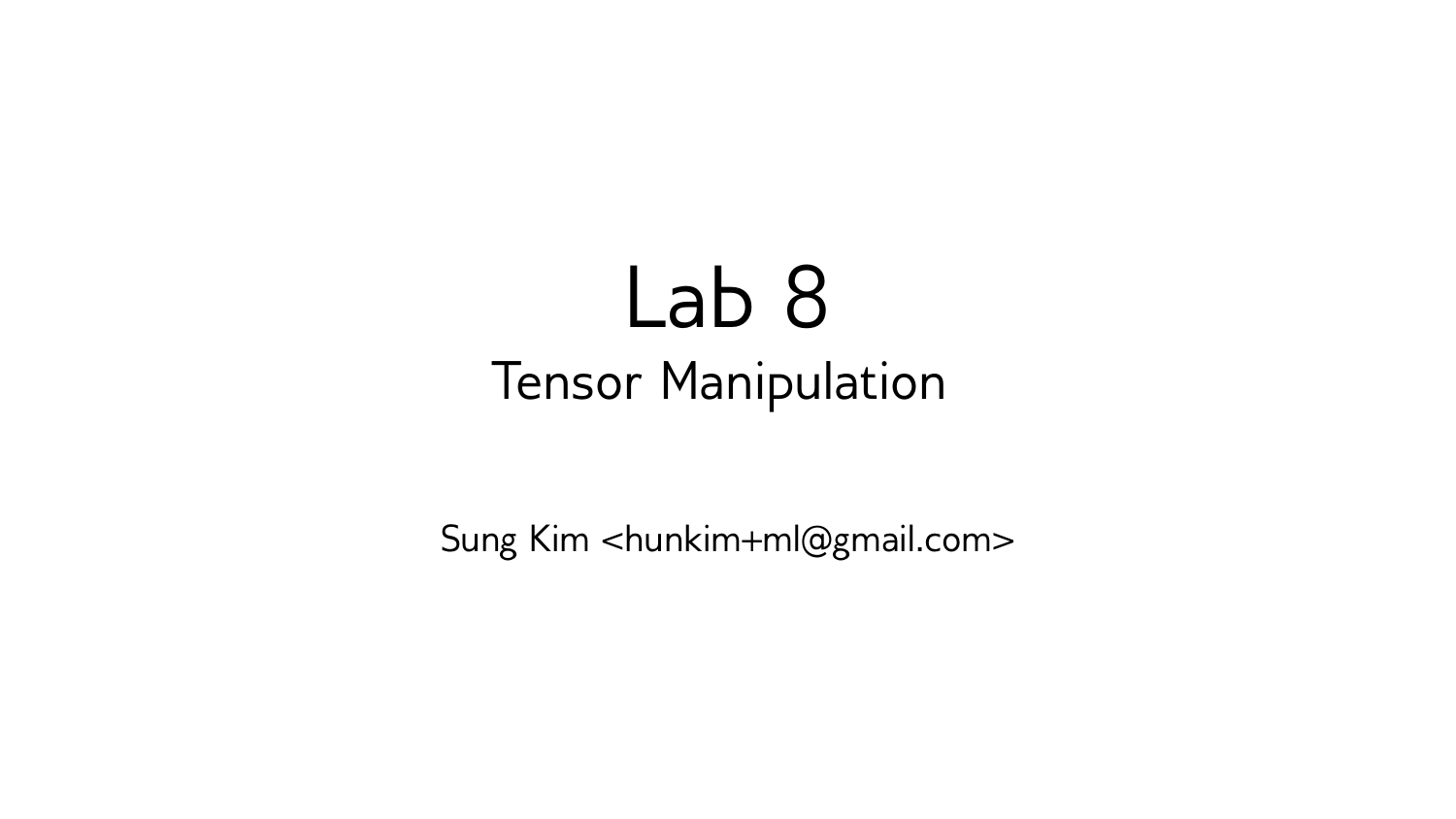

# Lab 8
Tensor Manipulation
Sung Kim <hunkim+ml@gmail.com>